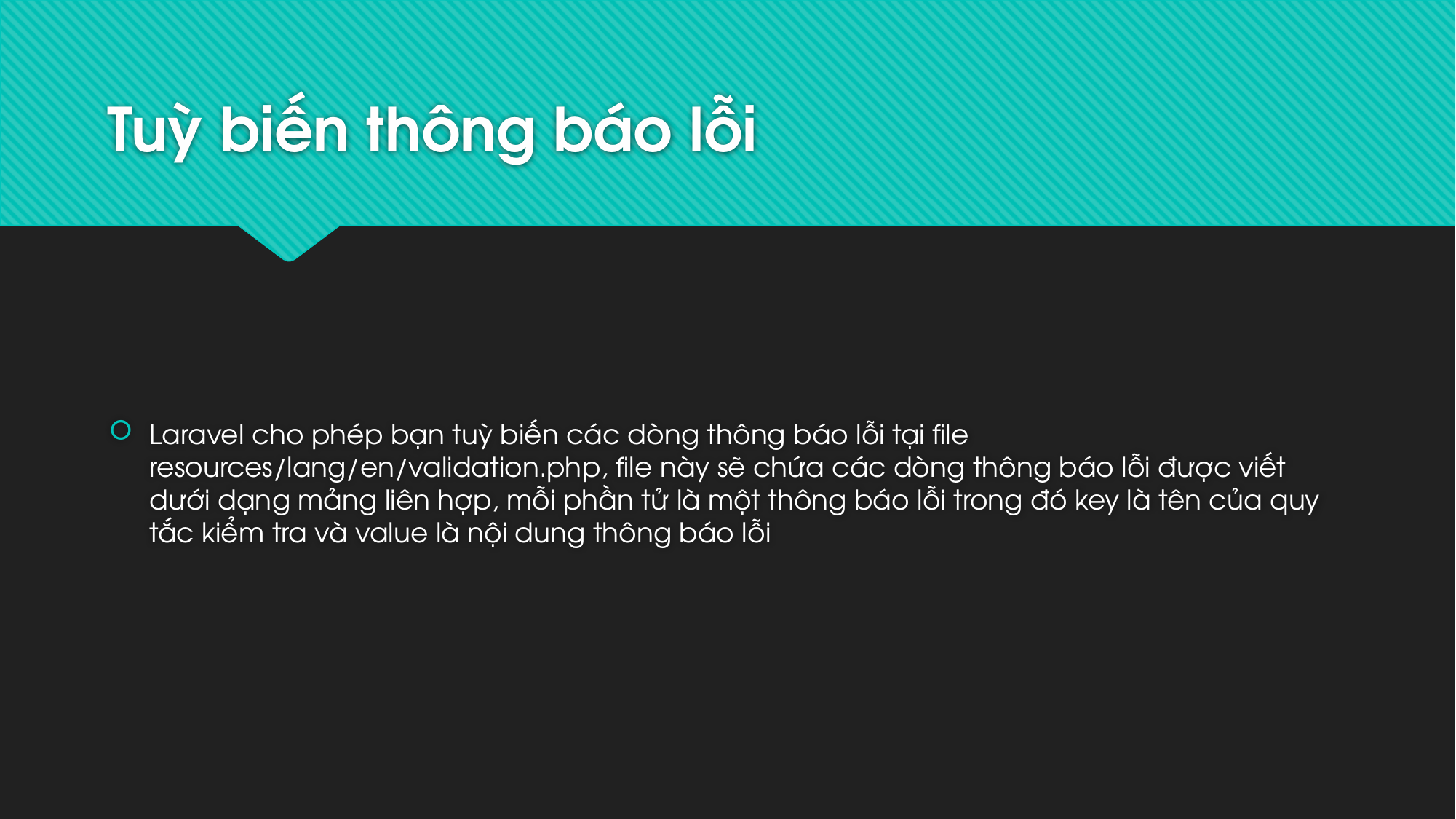

# Tuỳ biến thông báo lỗi
Laravel cho phép bạn tuỳ biến các dòng thông báo lỗi tại file resources/lang/en/validation.php, file này sẽ chứa các dòng thông báo lỗi được viết dưới dạng mảng liên hợp, mỗi phần tử là một thông báo lỗi trong đó key là tên của quy tắc kiểm tra và value là nội dung thông báo lỗi